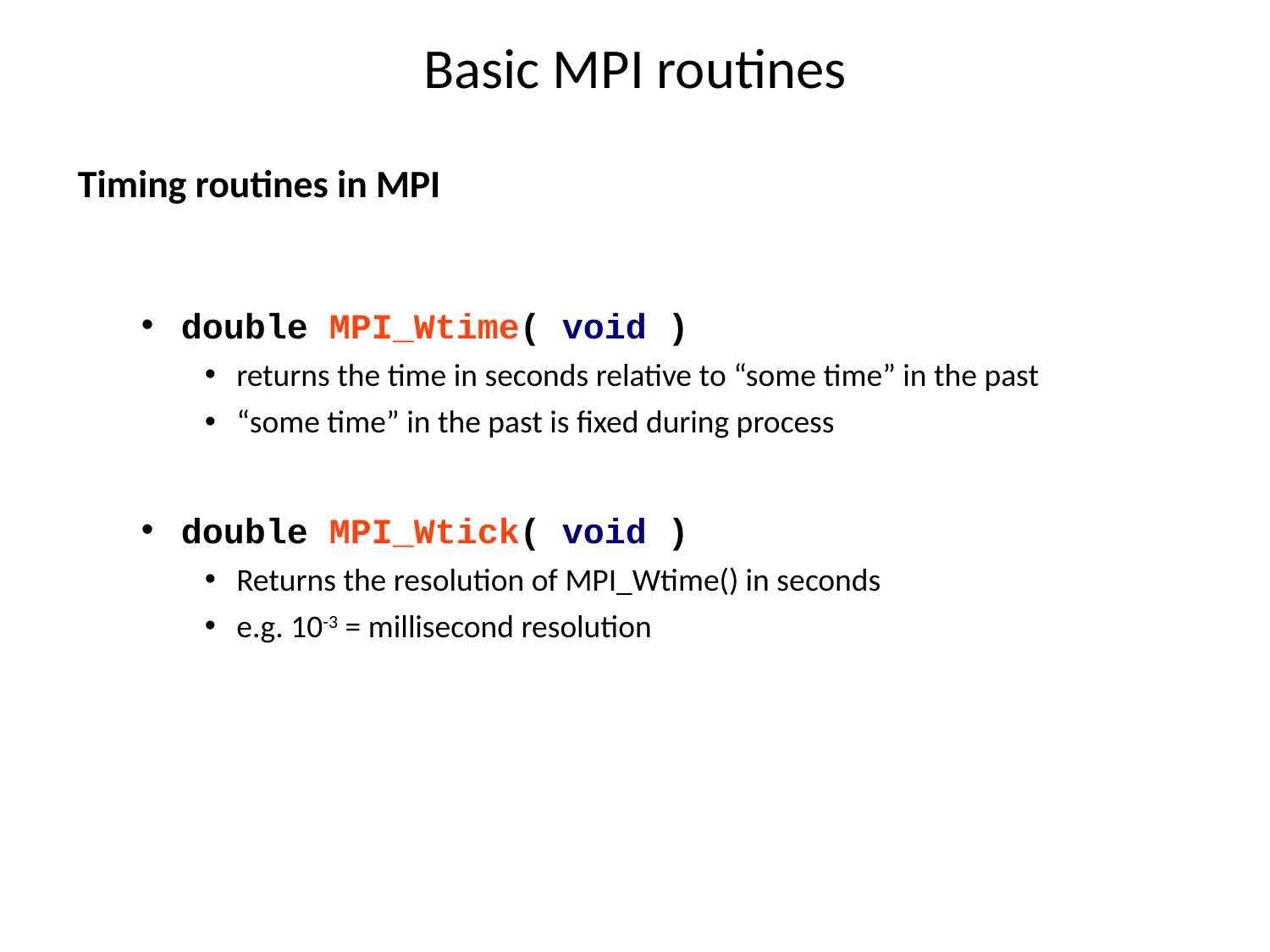

# Basic MPI routines

Timing routines in MPI

double MPI_Wtime( void )
returns the time in seconds relative to “some time” in the past
“some time” in the past is fixed during process

double MPI_Wtick( void )
Returns the resolution of MPI_Wtime() in seconds
e.g. 10-3 = millisecond resolution